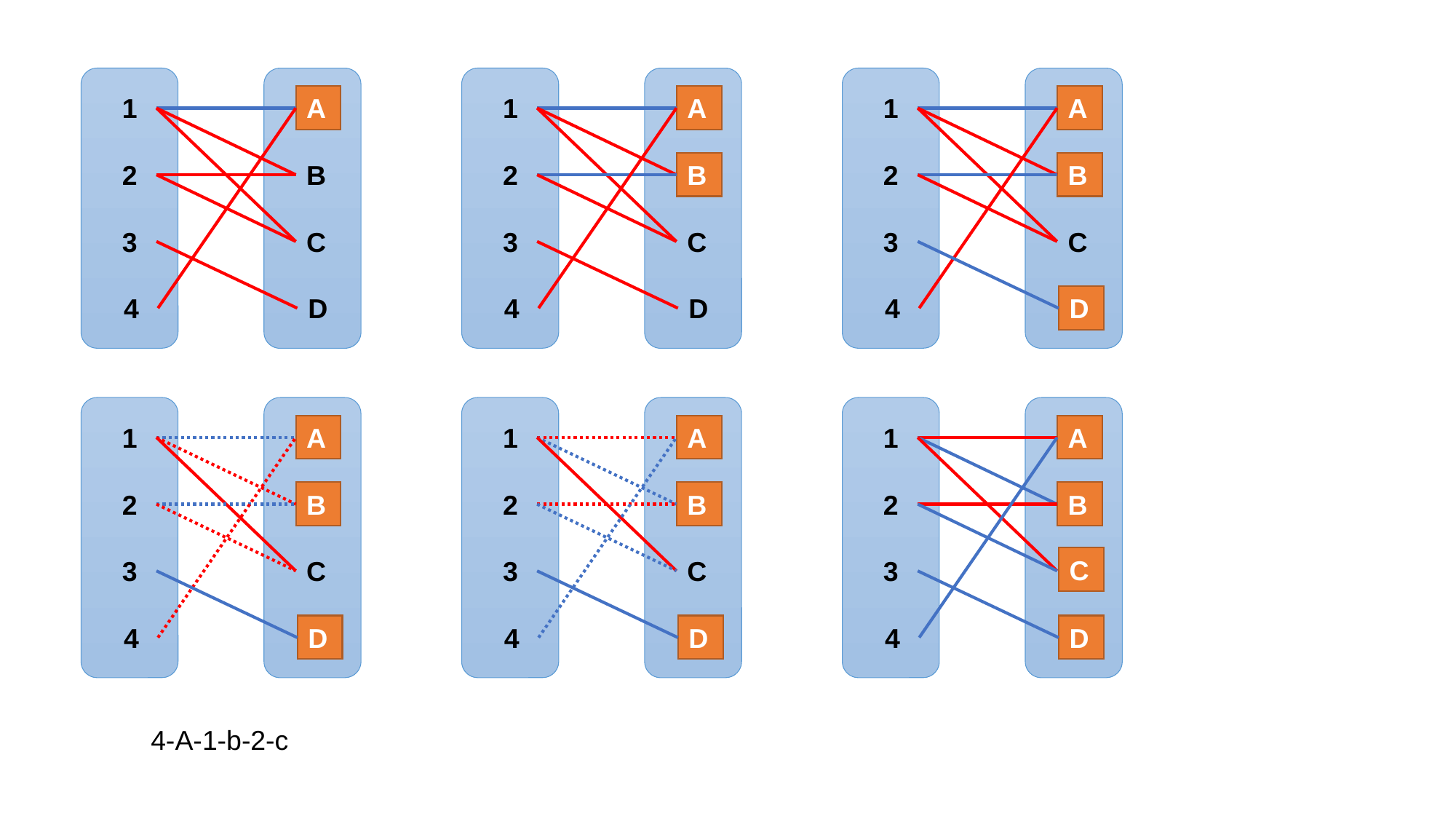

1
A
2
B
3
C
4
D

1
A
2
B
3
C
4
D

1
A
2
B
3
C
4
D

1
A
2
B
3
C
4
D

1
A
2
B
3
C
4
D

1
A
2
B
3
4
D
C
4-A-1-b-2-c